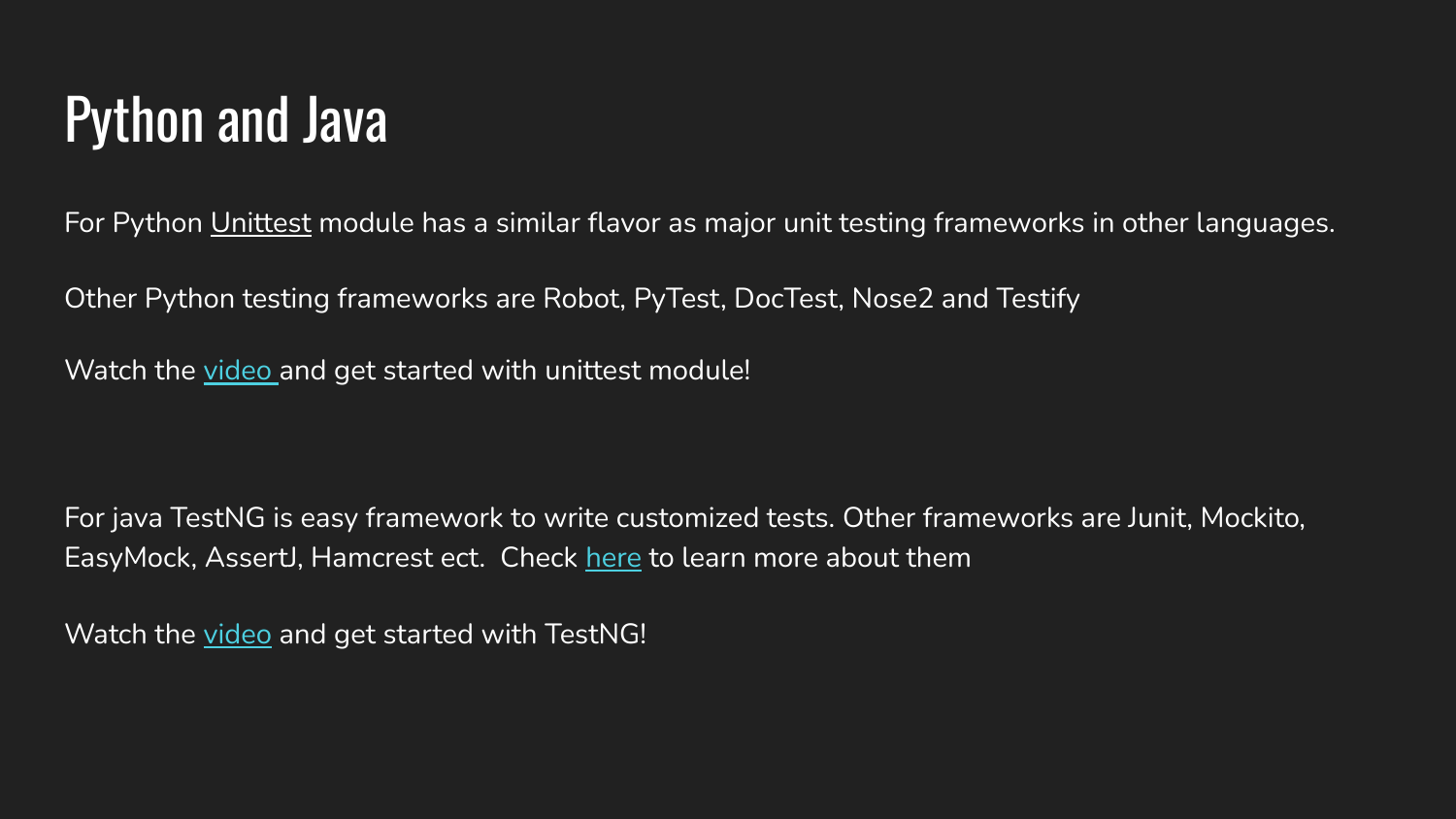

# Python and Java
For Python Unittest module has a similar flavor as major unit testing frameworks in other languages.
Other Python testing frameworks are Robot, PyTest, DocTest, Nose2 and Testify
Watch the video and get started with unittest module!

For java TestNG is easy framework to write customized tests. Other frameworks are Junit, Mockito, EasyMock, AssertJ, Hamcrest ect.  Check here to learn more about them
Watch the video and get started with TestNG!